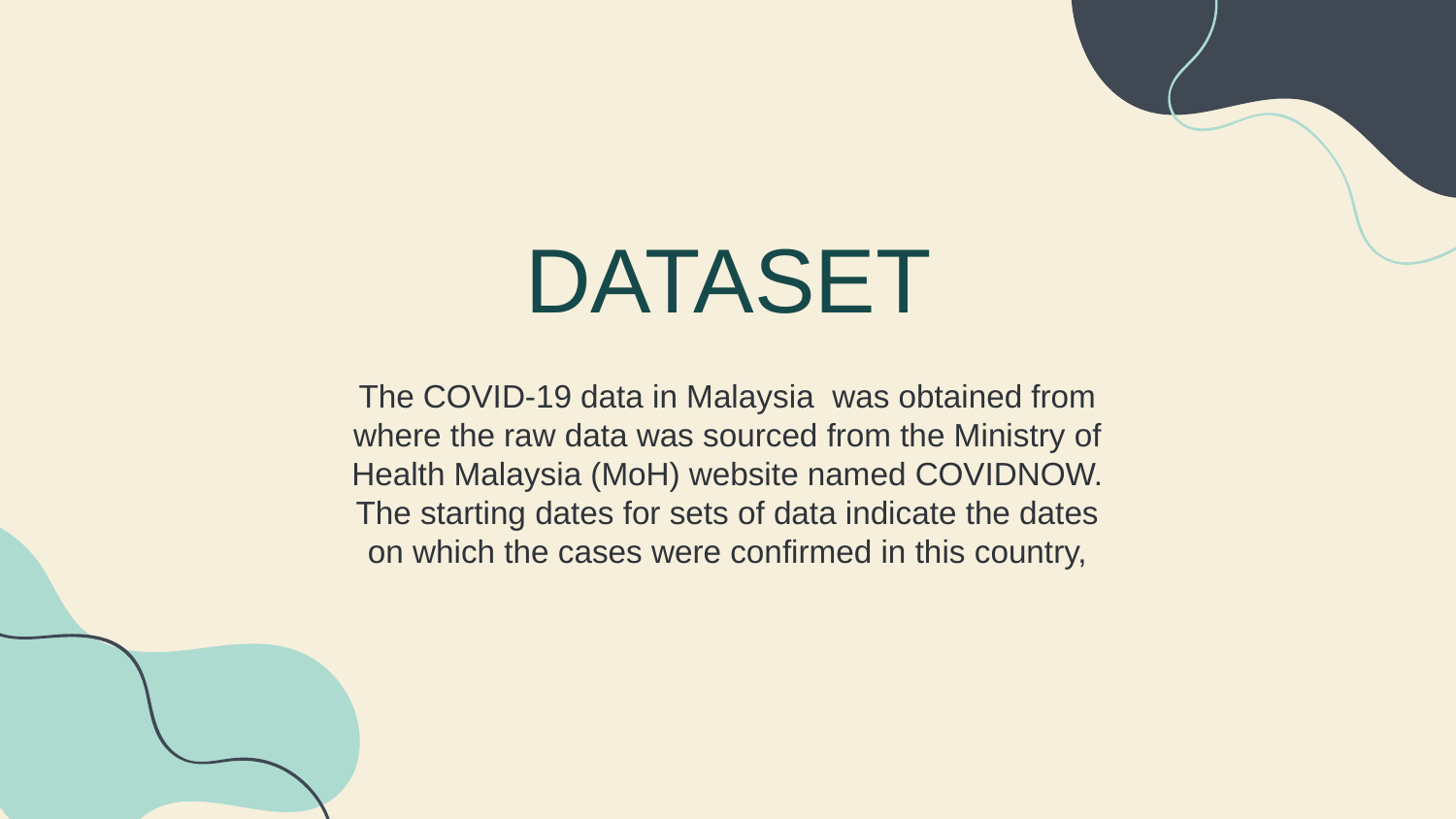

# DATASET
The COVID-19 data in Malaysia  was obtained from where the raw data was sourced from the Ministry of Health Malaysia (MoH) website named COVIDNOW. The starting dates for sets of data indicate the dates on which the cases were confirmed in this country,